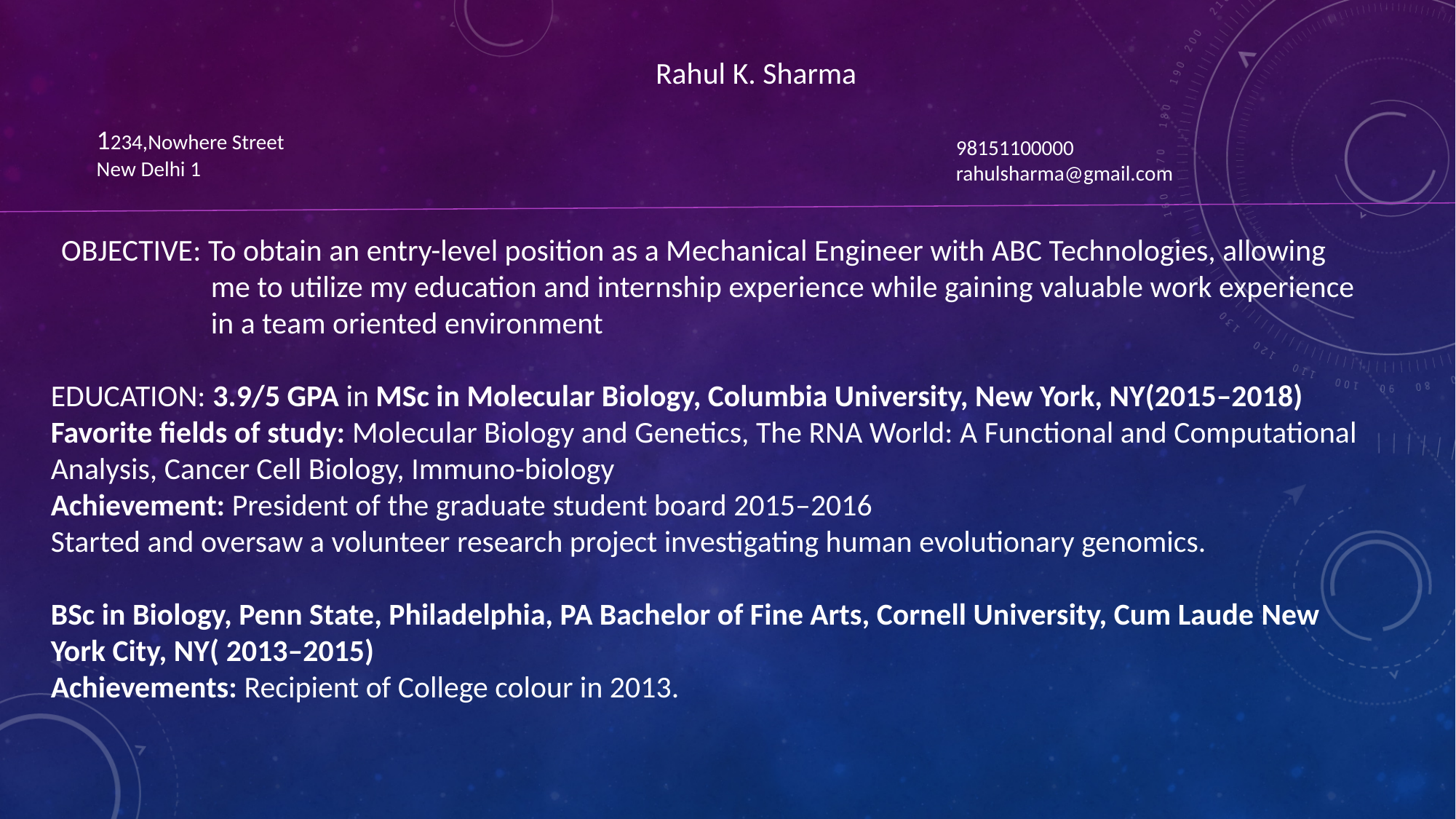

Rahul K. Sharma
1234,Nowhere Street
New Delhi 1
98151100000
rahulsharma@gmail.com
OBJECTIVE: To obtain an entry-level position as a Mechanical Engineer with ABC Technologies, allowing me to utilize my education and internship experience while gaining valuable work experience in a team oriented environment

EDUCATION: 3.9/5 GPA in MSc in Molecular Biology, Columbia University, New York, NY(2015–2018)
Favorite fields of study: Molecular Biology and Genetics, The RNA World: A Functional and Computational Analysis, Cancer Cell Biology, Immuno-biology
Achievement: President of the graduate student board 2015–2016
Started and oversaw a volunteer research project investigating human evolutionary genomics.

BSc in Biology, Penn State, Philadelphia, PA Bachelor of Fine Arts, Cornell University, Cum Laude New York City, NY( 2013–2015)
Achievements: Recipient of College colour in 2013.